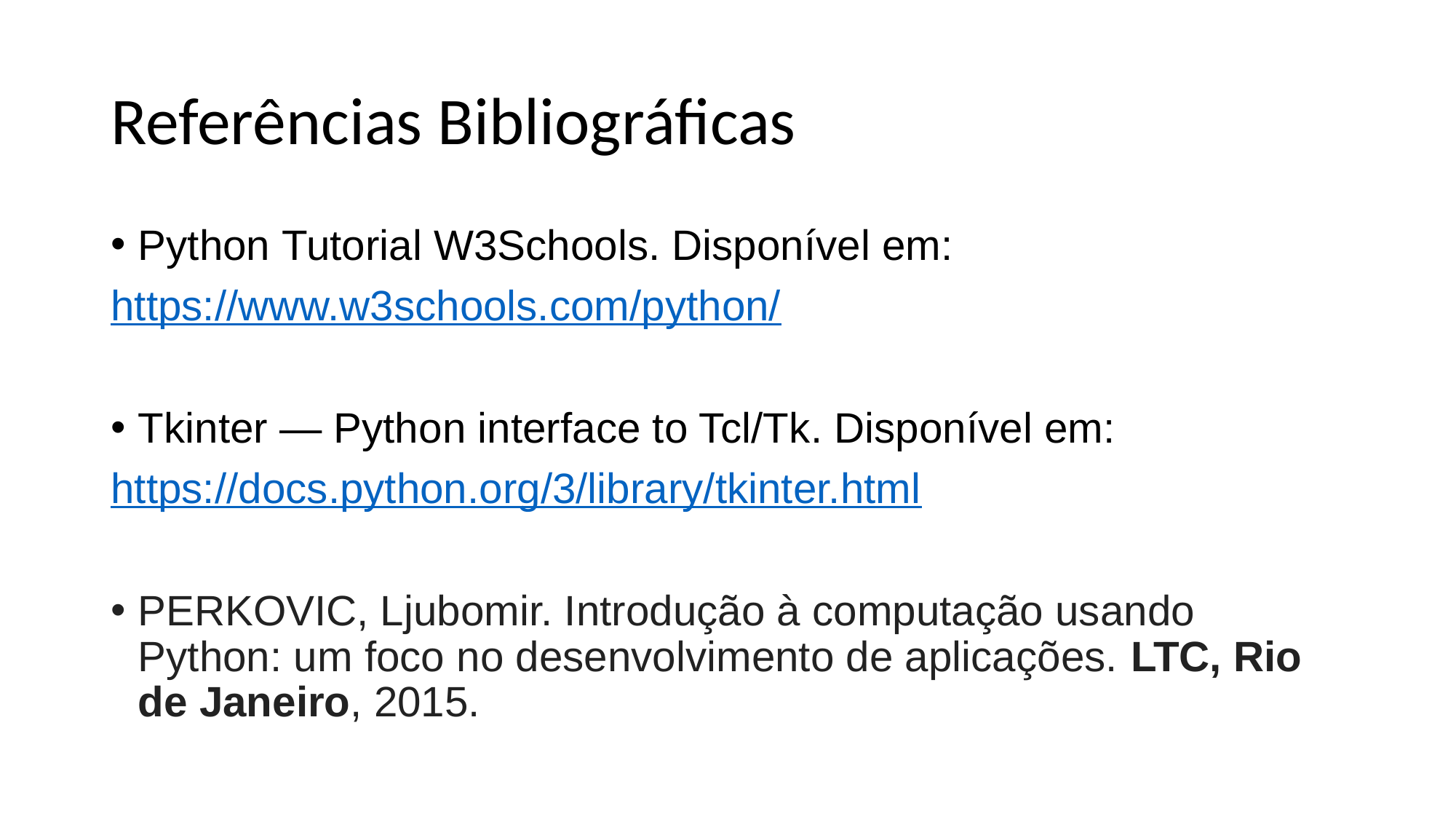

# Referências Bibliográficas
Python Tutorial W3Schools. Disponível em:
https://www.w3schools.com/python/

Tkinter — Python interface to Tcl/Tk. Disponível em:
https://docs.python.org/3/library/tkinter.html

PERKOVIC, Ljubomir. Introdução à computação usando Python: um foco no desenvolvimento de aplicações. LTC, Rio de Janeiro, 2015.